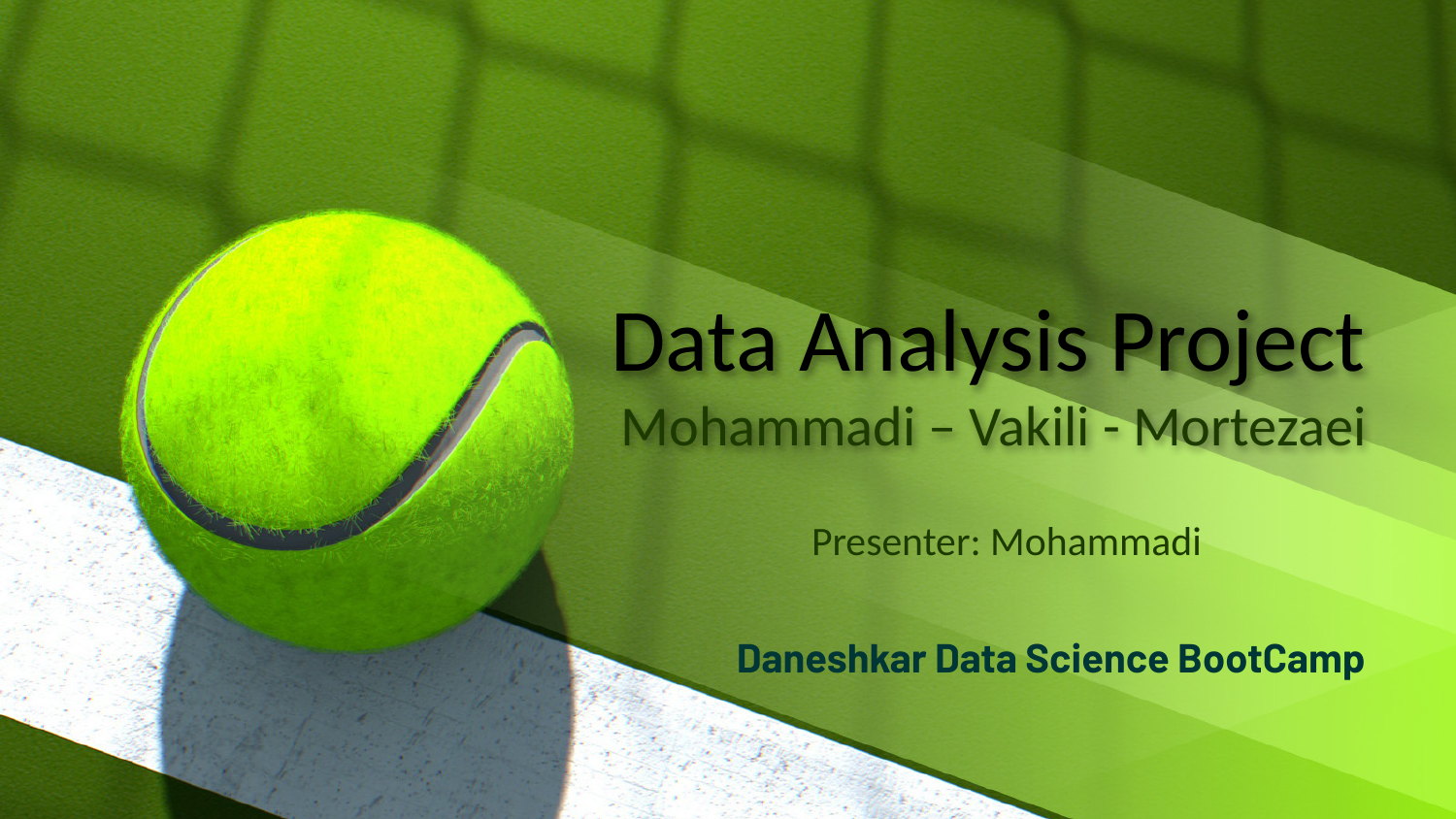

# Data Analysis Project Mohammadi – Vakili - Mortezaei
Presenter: Mohammadi
Daneshkar Data Science BootCamp